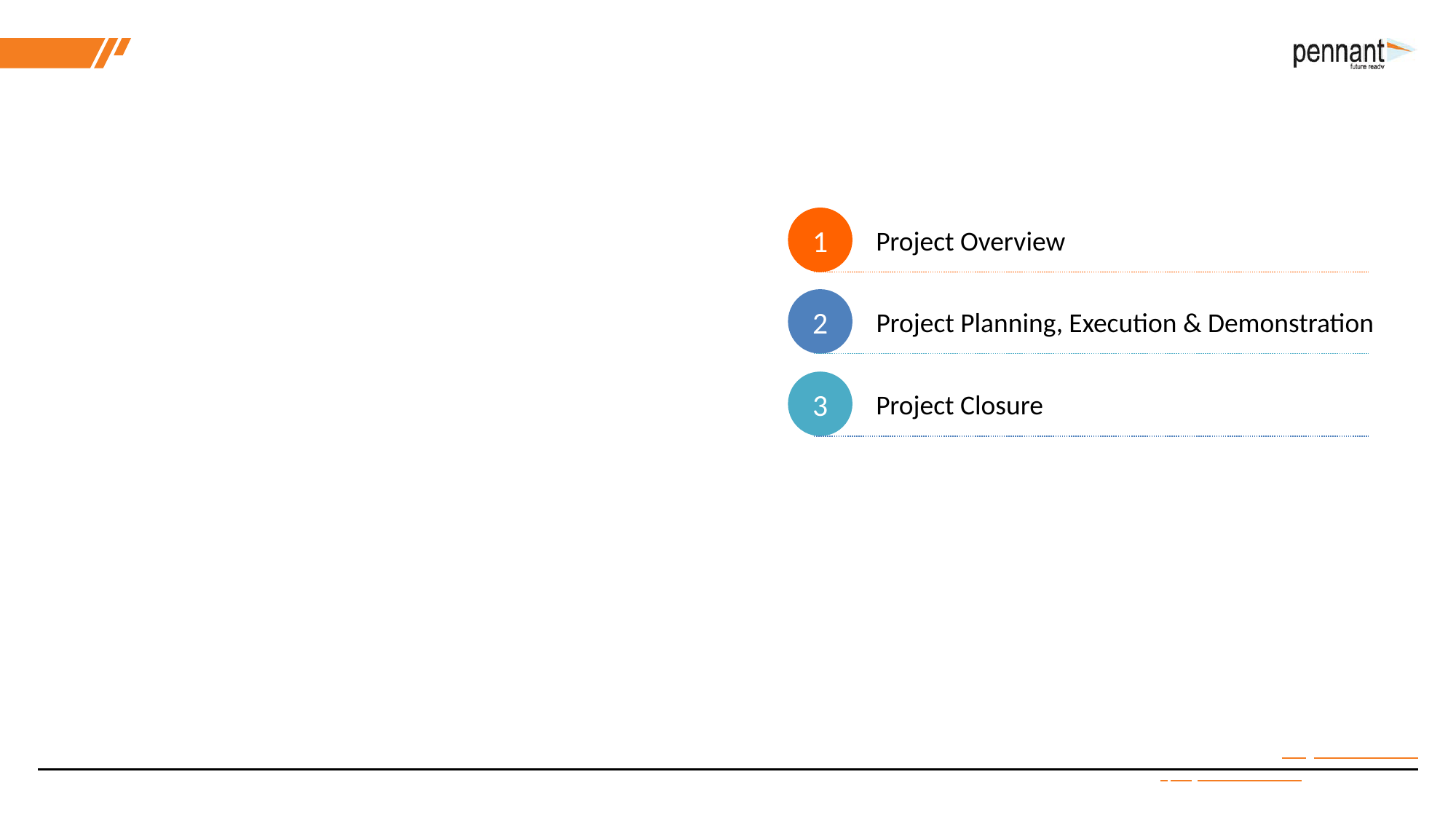

1
Project Overview
2
Project Planning, Execution & Demonstration
3
Project Closure